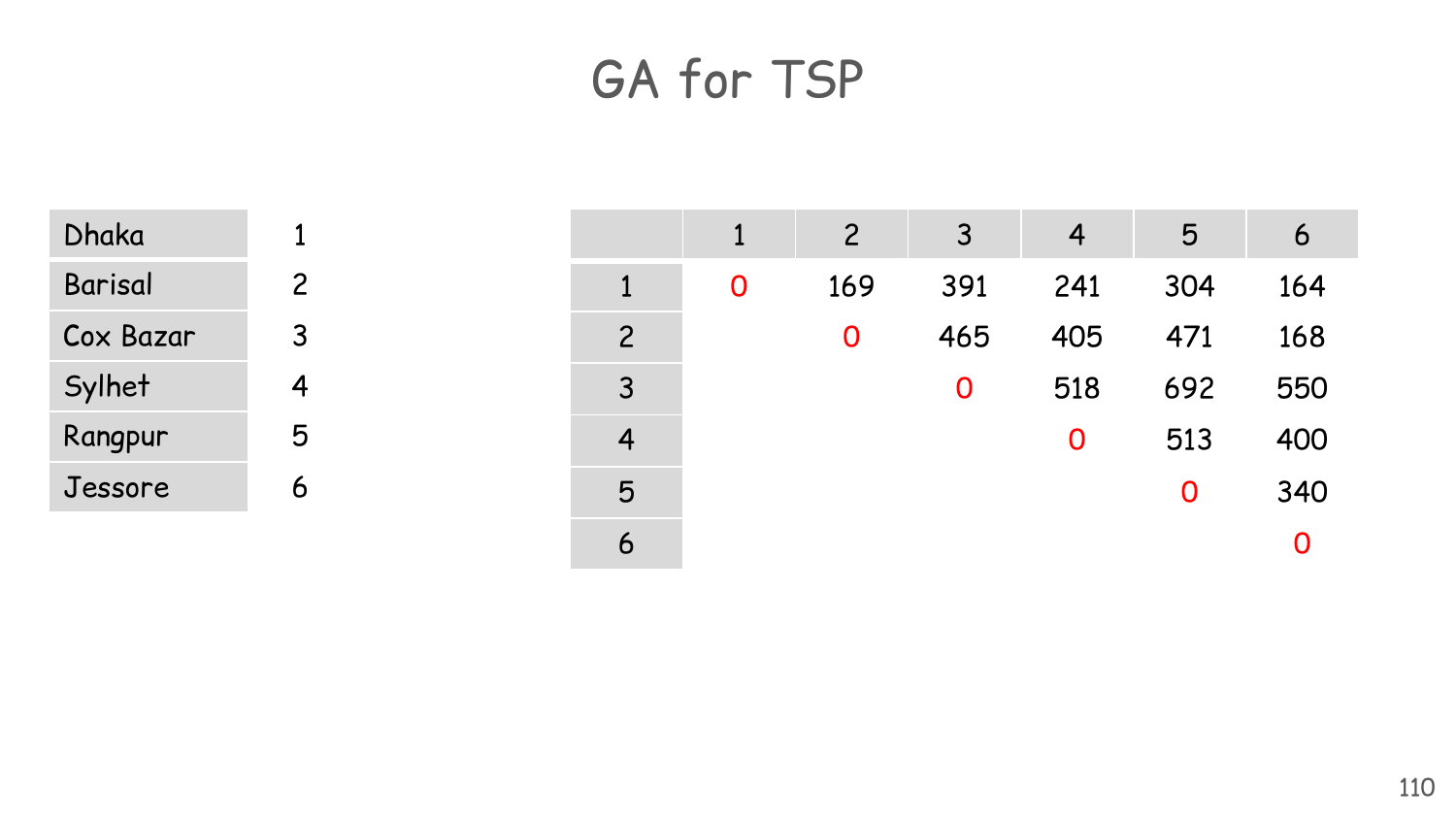

# GA for TSP
| Dhaka | 1 |
| --- | --- |
| Barisal | 2 |
| Cox Bazar | 3 |
| Sylhet | 4 |
| Rangpur | 5 |
| Jessore | 6 |
|  | 1 | 2 | 3 | 4 | 5 | 6 |
| --- | --- | --- | --- | --- | --- | --- |
| 1 | 0 | 169 | 391 | 241 | 304 | 164 |
| 2 |  | 0 | 465 | 405 | 471 | 168 |
| 3 |  |  | 0 | 518 | 692 | 550 |
| 4 |  |  |  | 0 | 513 | 400 |
| 5 |  |  |  |  | 0 | 340 |
| 6 |  |  |  |  |  | 0 |
110